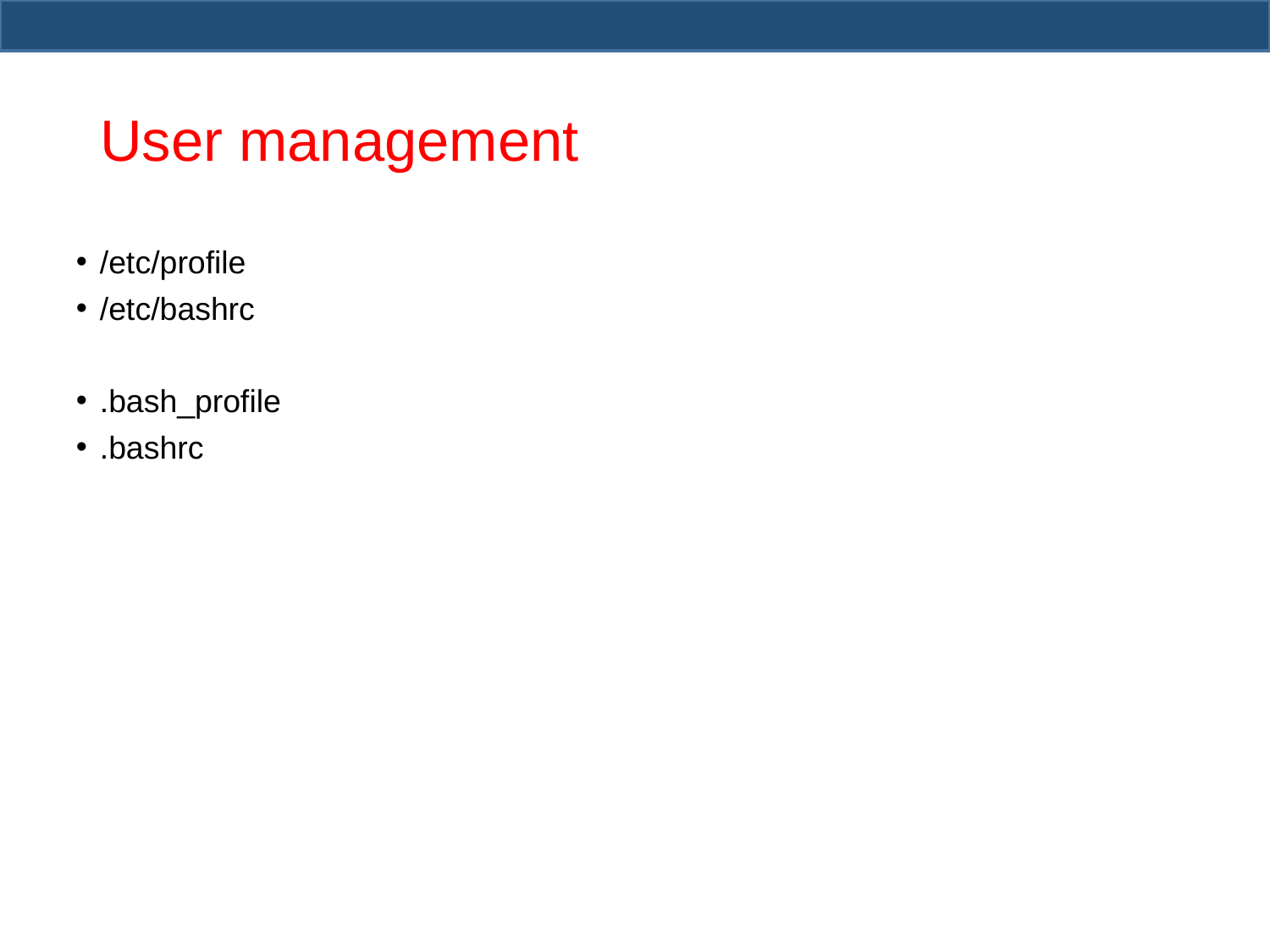

# User management
/etc/profile
/etc/bashrc

.bash_profile
.bashrc